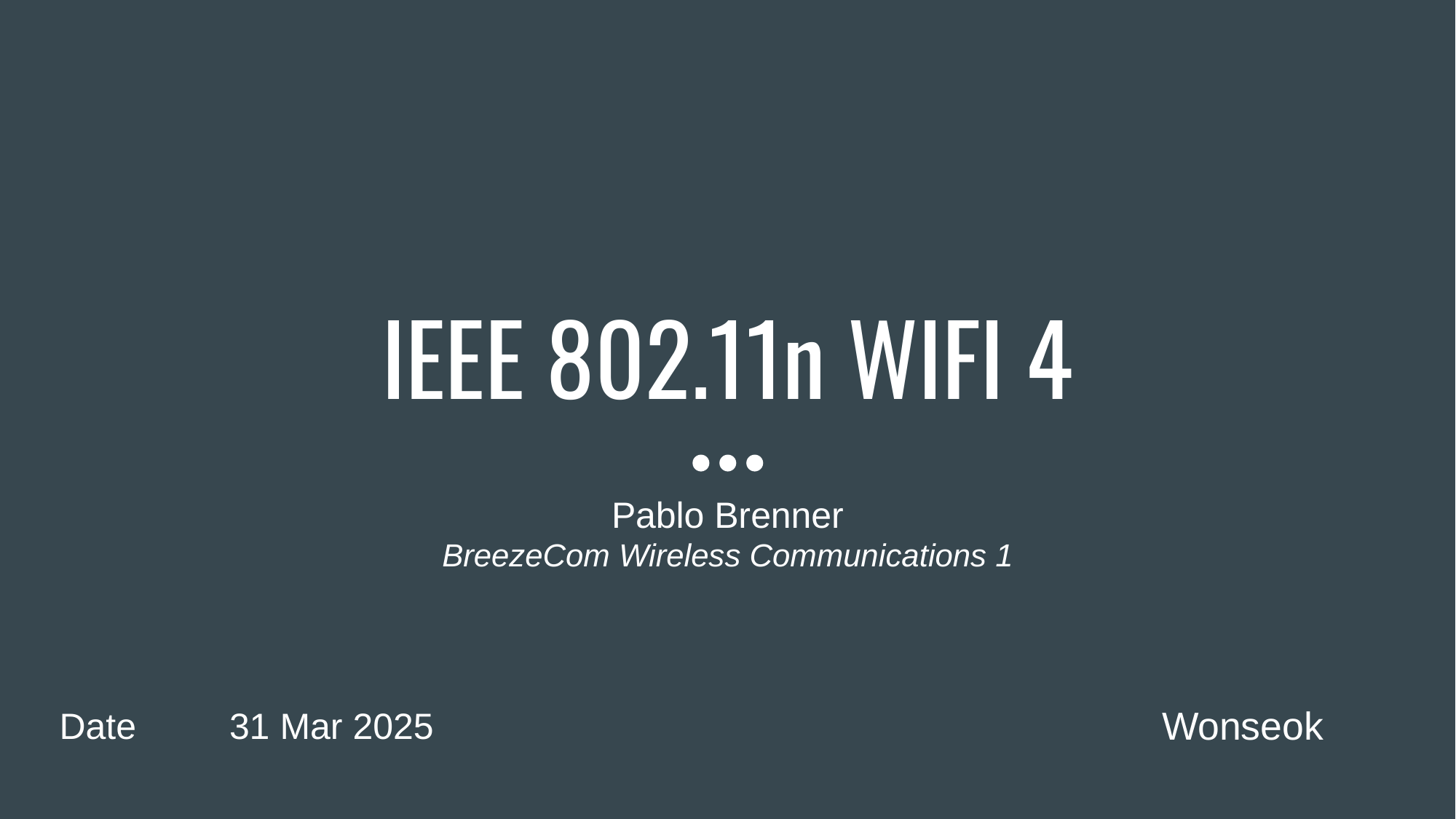

# IEEE 802.11n WIFI 4
Pablo Brenner
BreezeCom Wireless Communications 1
Date
31 Mar 2025
Wonseok